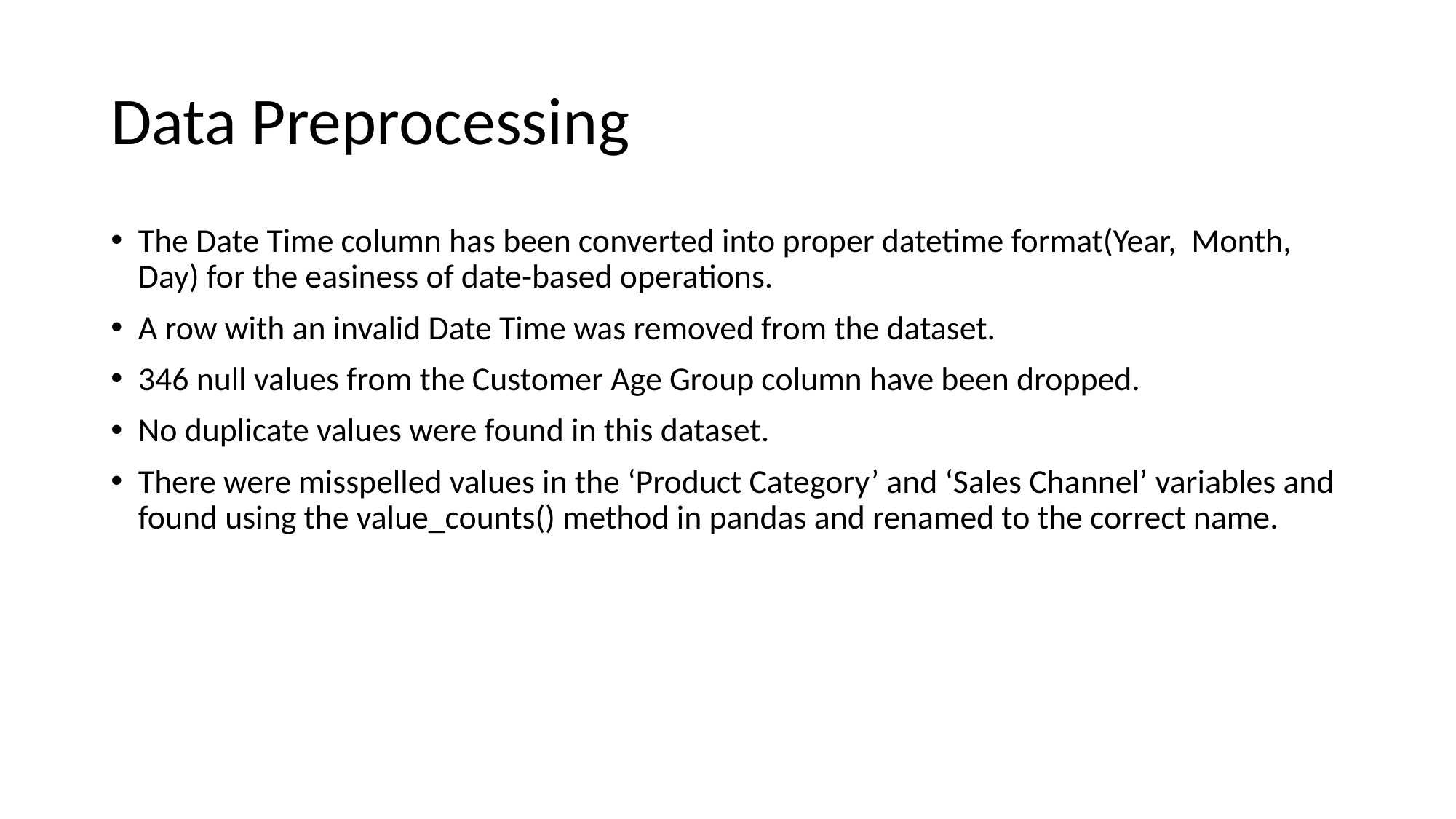

# Data Preprocessing
The Date Time column has been converted into proper datetime format(Year,  Month, Day) for the easiness of date-based operations.
A row with an invalid Date Time was removed from the dataset.
346 null values from the Customer Age Group column have been dropped.
No duplicate values were found in this dataset.
There were misspelled values in the ‘Product Category’ and ‘Sales Channel’ variables and found using the value_counts() method in pandas and renamed to the correct name.